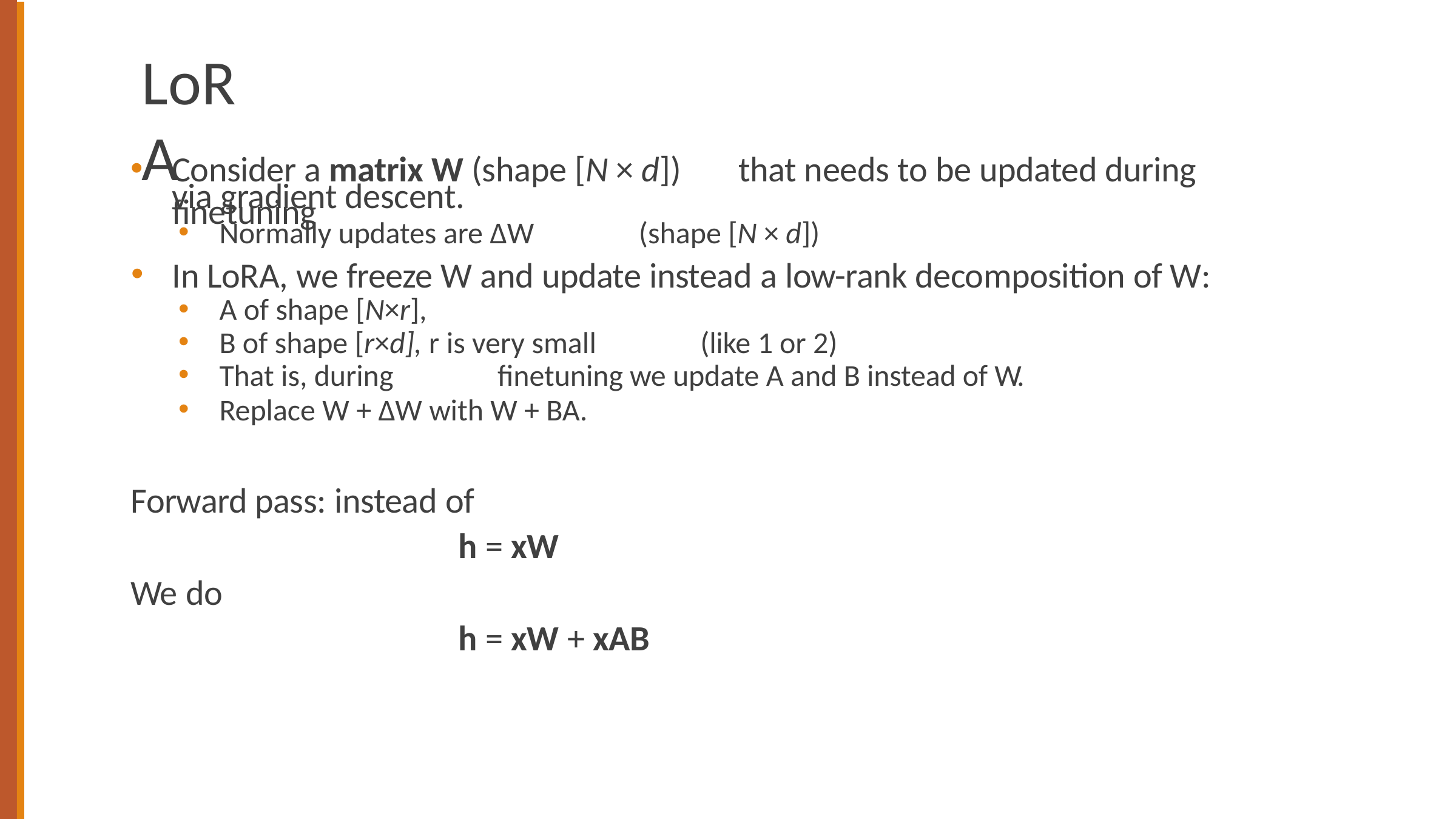

# LoRA
Consider a matrix W (shape [N × d])	that needs to be updated during finetuning
via gradient descent.
Normally updates are ∆W	(shape [N × d])
In LoRA, we freeze W and update instead a low-rank decomposition of W:
A of shape [N×r],
B of shape [r×d], r is very small	(like 1 or 2)
That is, during	finetuning we update A and B instead of W.
Replace W + ∆W with W + BA.
Forward pass: instead of
h = xW
We do
h = xW + xAB